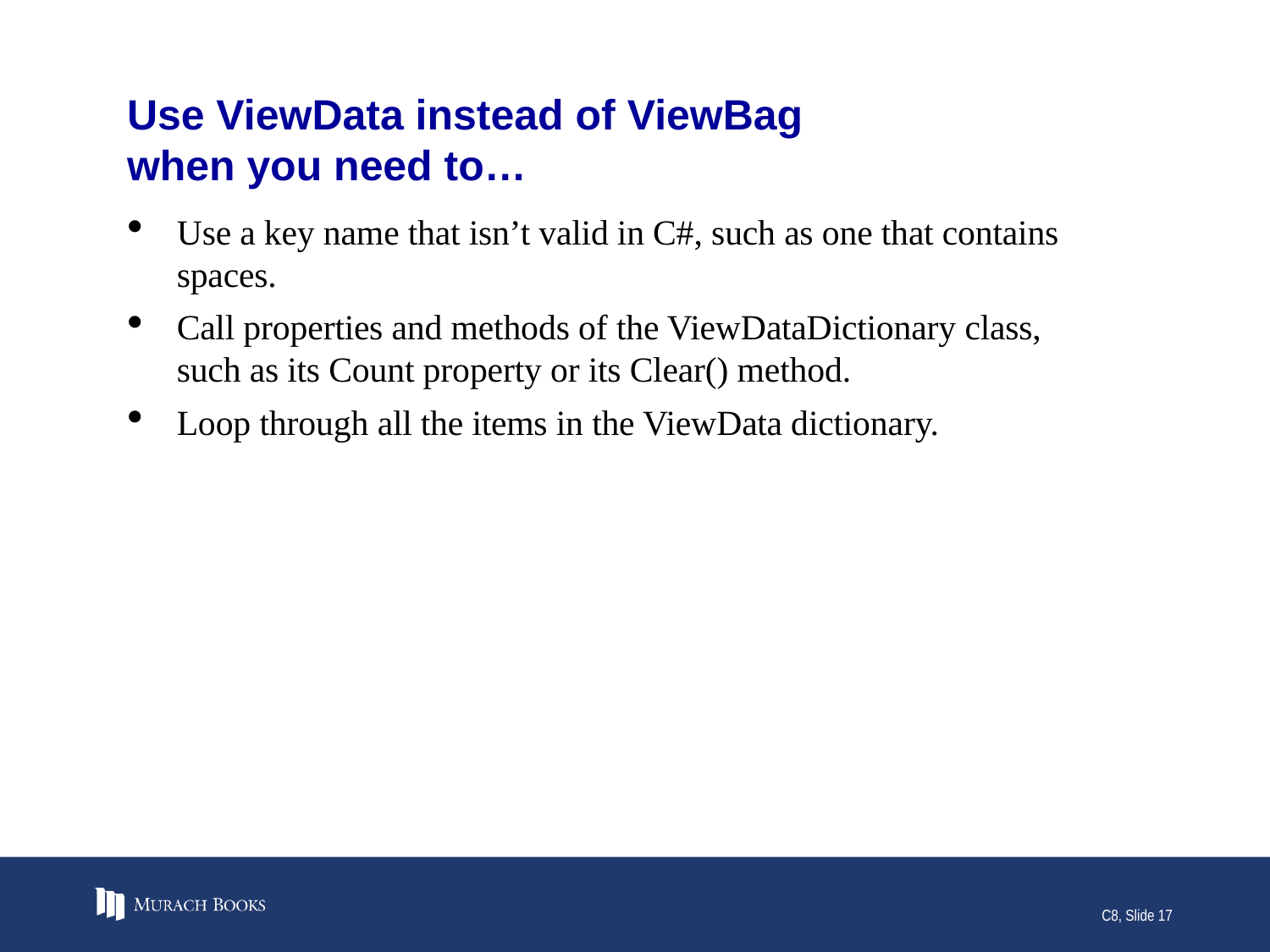

# Use ViewData instead of ViewBag when you need to…
Use a key name that isn’t valid in C#, such as one that contains spaces.
Call properties and methods of the ViewDataDictionary class, such as its Count property or its Clear() method.
Loop through all the items in the ViewData dictionary.

C8, Slide 17